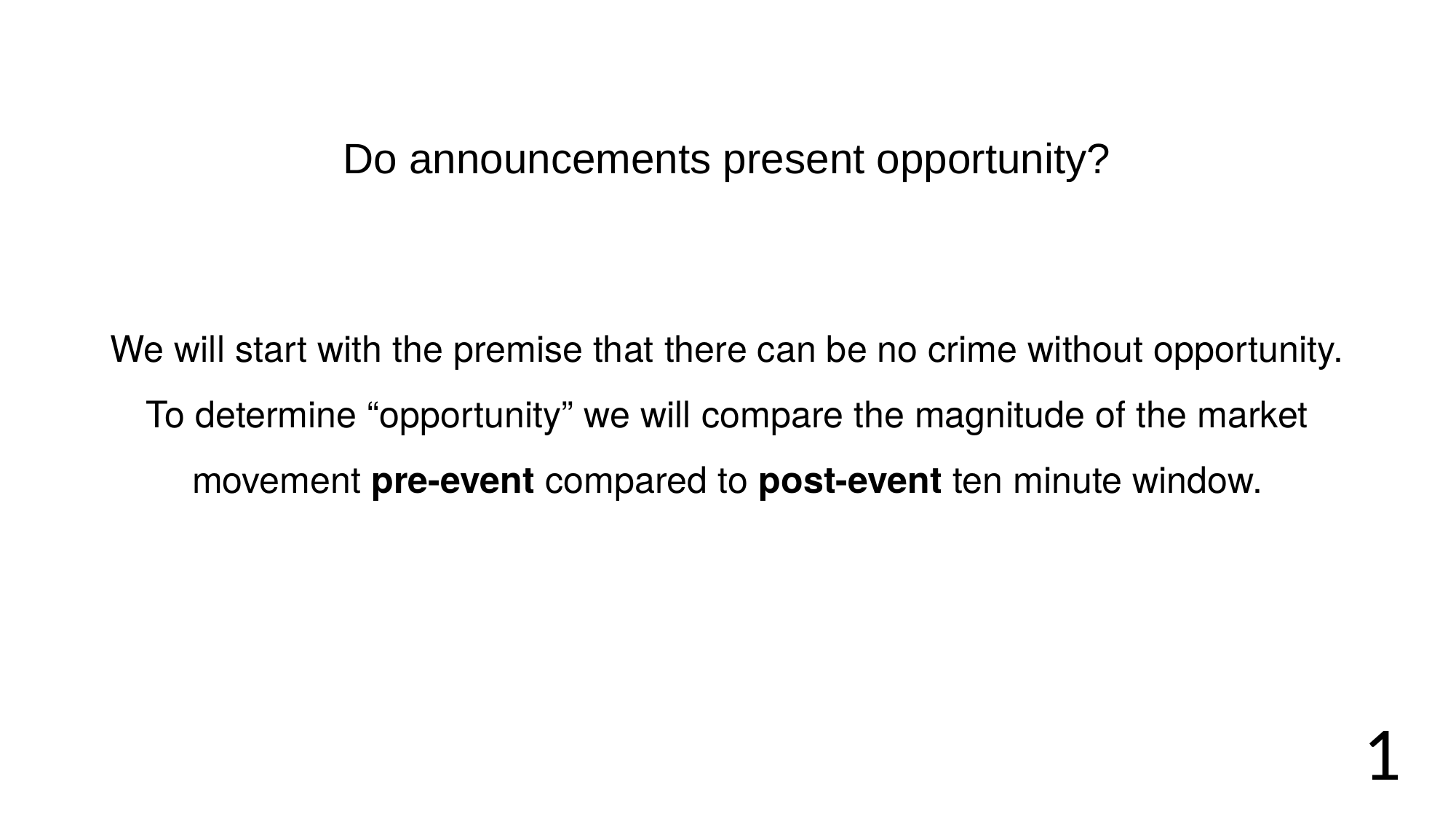

Do announcements present opportunity?
We will start with the premise that there can be no crime without opportunity. To determine “opportunity” we will compare the magnitude of the market movement pre-event compared to post-event ten minute window.
1